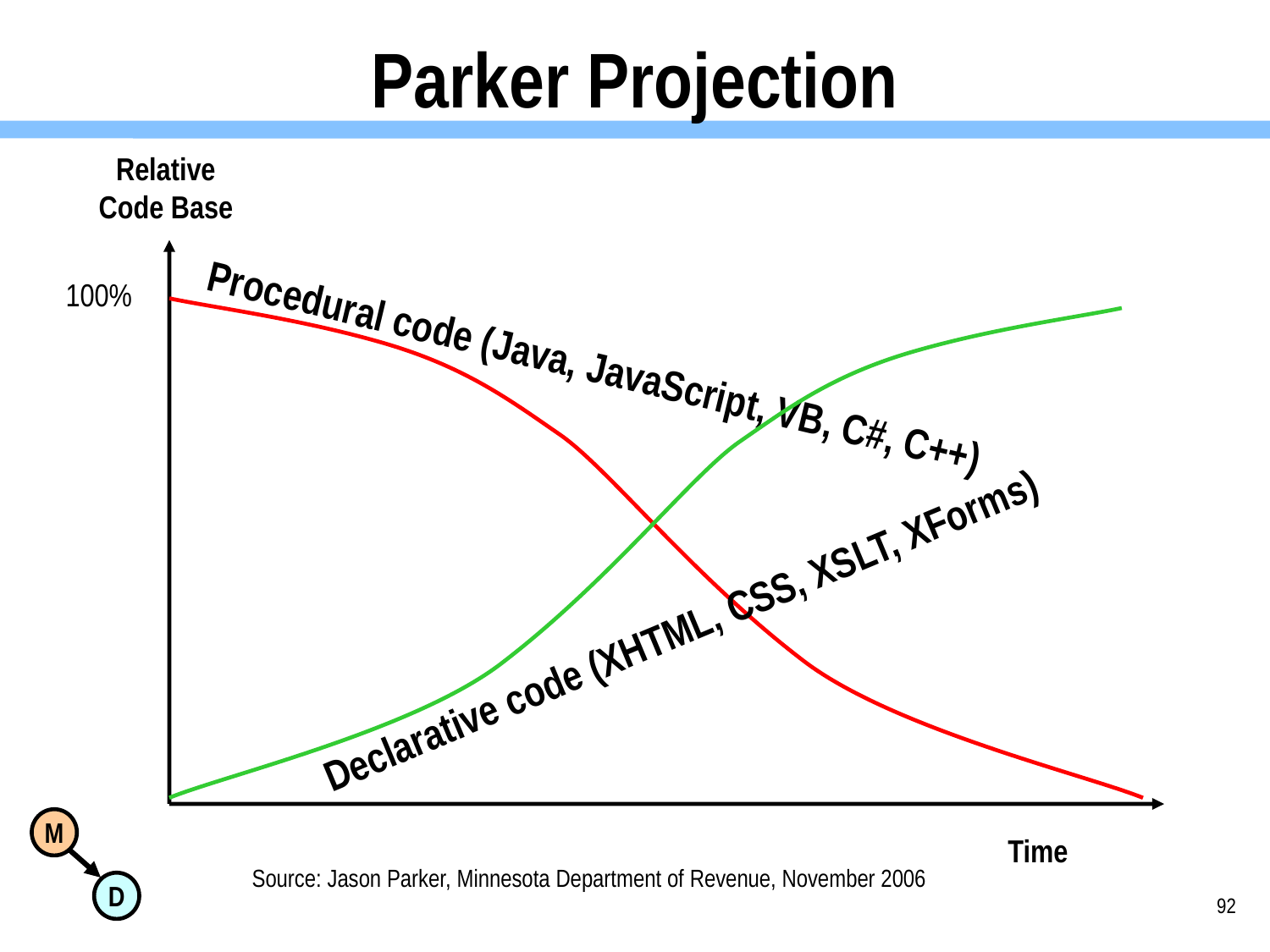

# Parker Projection
Relative
Code Base

100%

Procedural code (Java, JavaScript, VB, C#, C++)

Declarative code (XHTML, CSS, XSLT, XForms)

Time
Source: Jason Parker, Minnesota Department of Revenue, November 2006
92